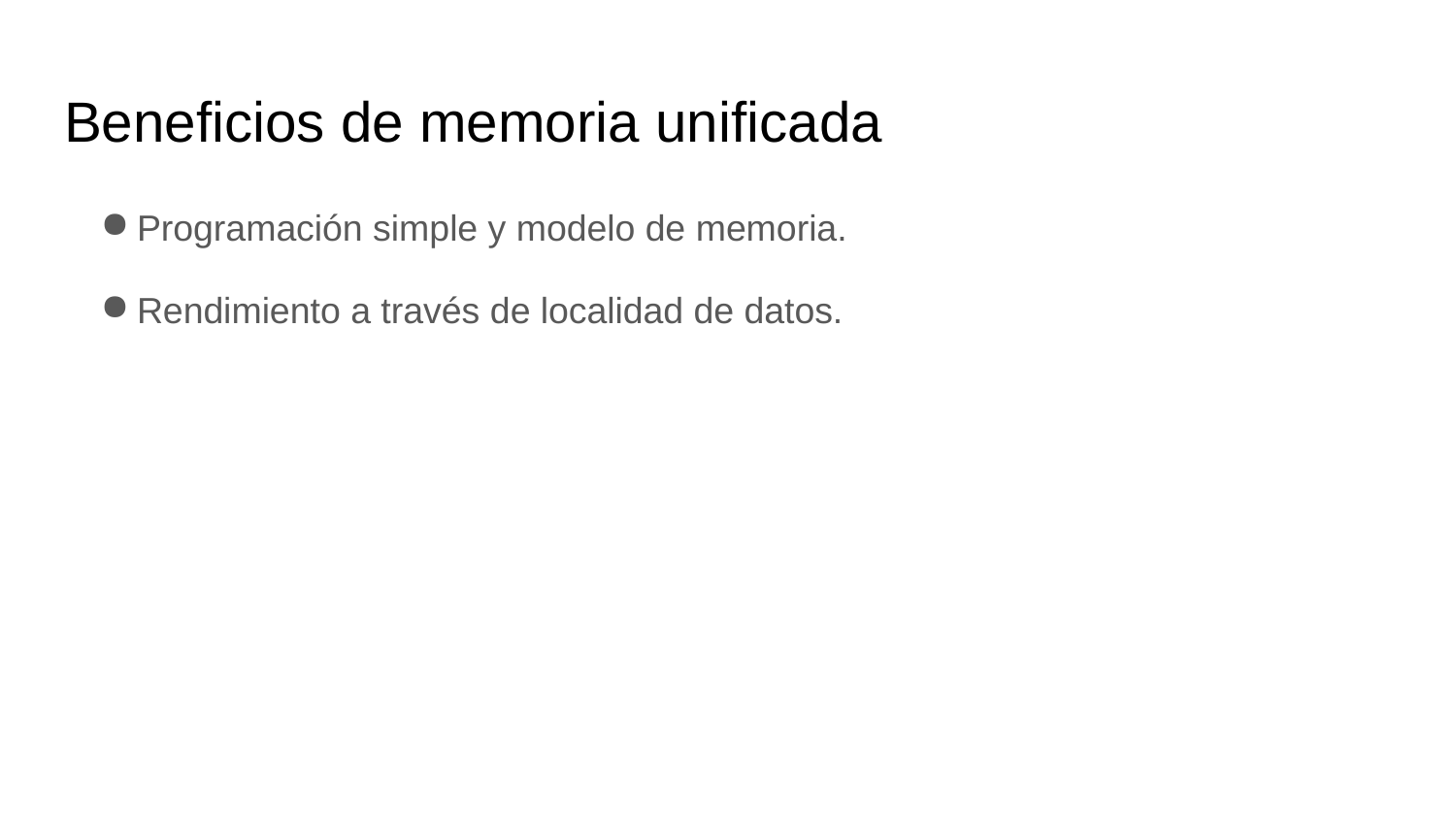

# Beneficios de memoria unificada
Programación simple y modelo de memoria.
Rendimiento a través de localidad de datos.